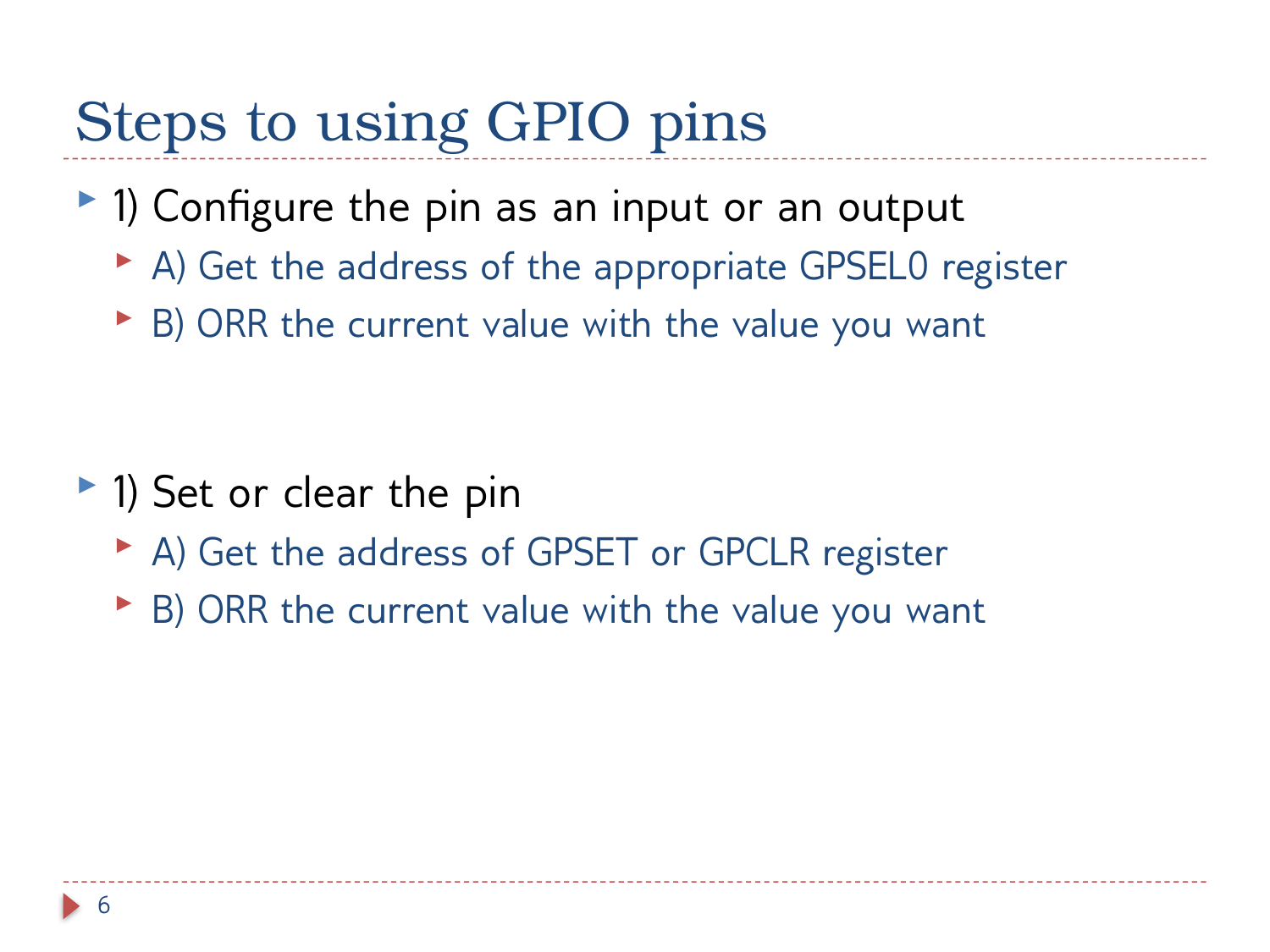

# Steps to using GPIO pins
1) Configure the pin as an input or an output
A) Get the address of the appropriate GPSEL0 register
B) ORR the current value with the value you want

1) Set or clear the pin
A) Get the address of GPSET or GPCLR register
B) ORR the current value with the value you want

6